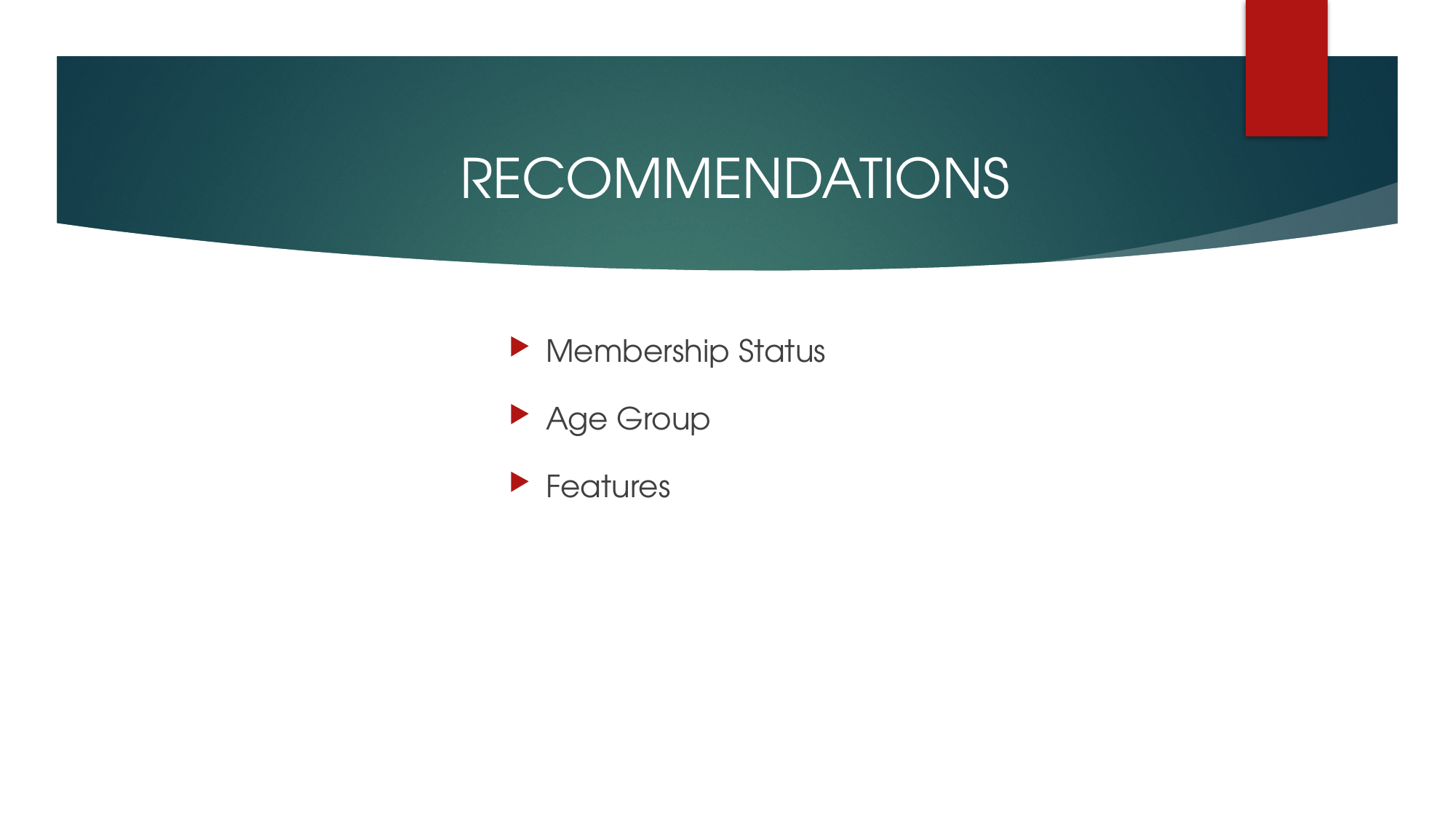

# RECOMMENDATIONS
Membership Status
Age Group
Features